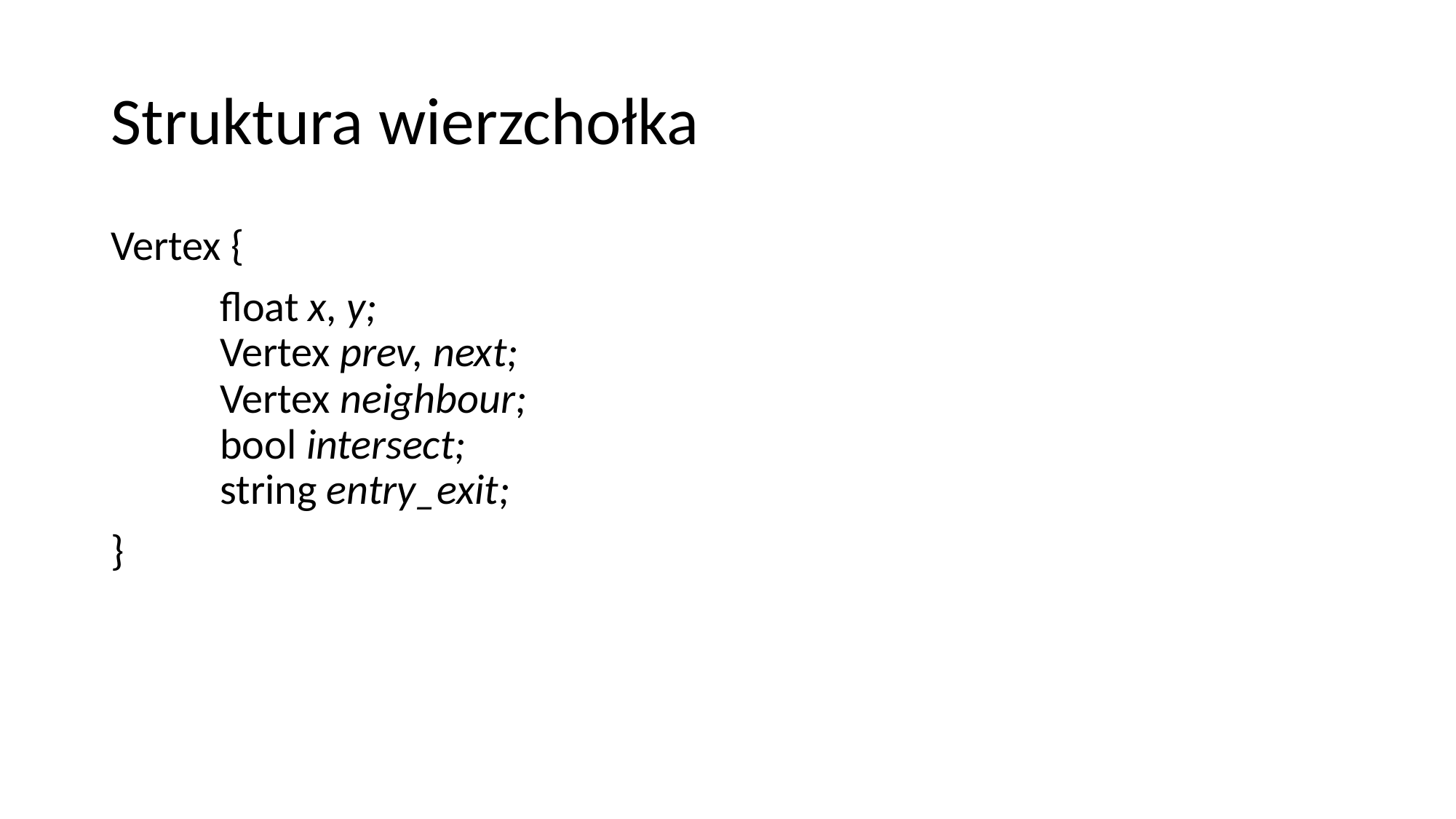

# Struktura wierzchołka
Vertex {
	float x, y;
	Vertex prev, next;
	Vertex neighbour;
	bool intersect;
	string entry_exit;
}